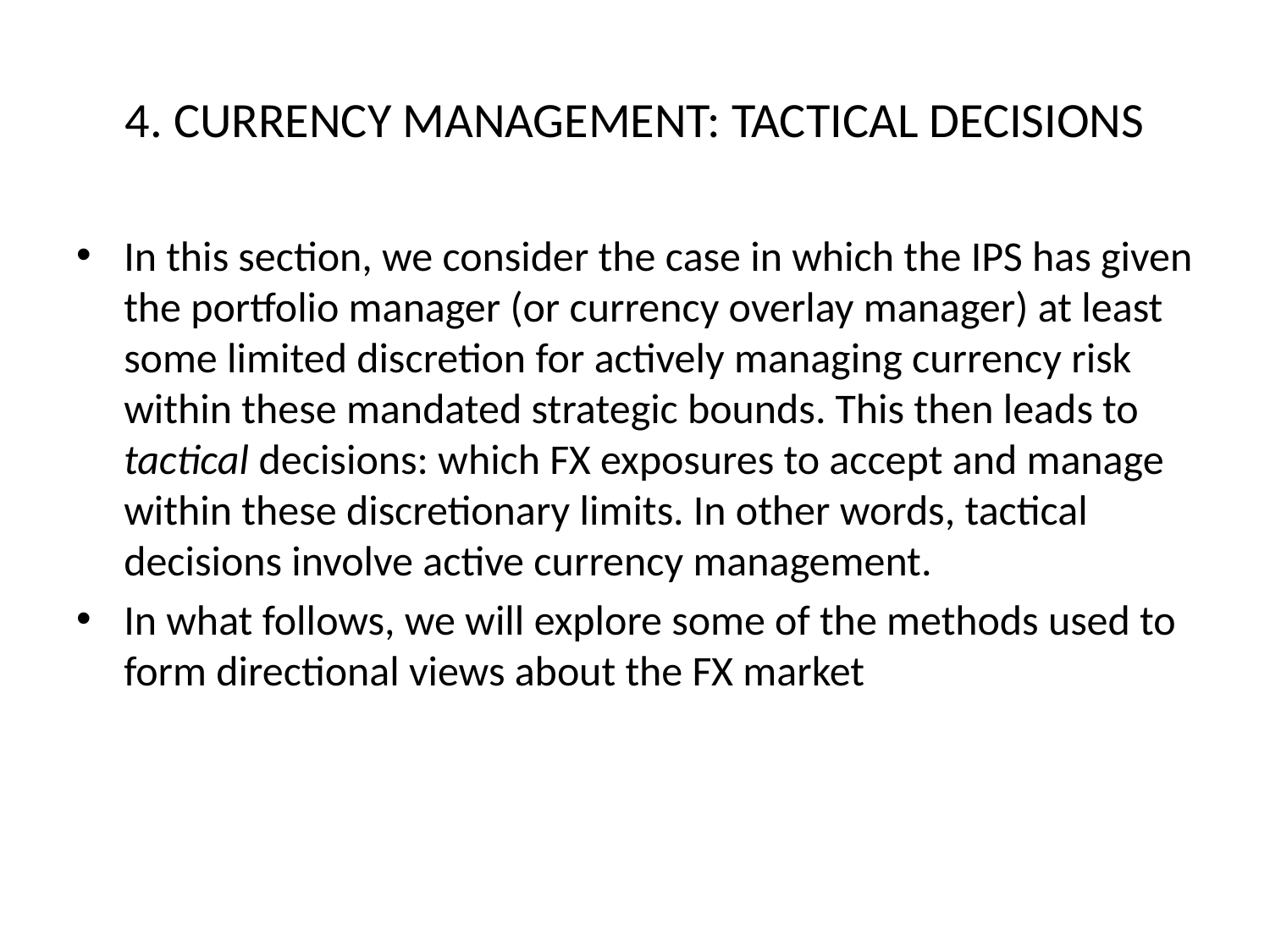

# 4. CURRENCY MANAGEMENT: TACTICAL DECISIONS
In this section, we consider the case in which the IPS has given the portfolio manager (or currency overlay manager) at least some limited discretion for actively managing currency risk within these mandated strategic bounds. This then leads to tactical decisions: which FX exposures to accept and manage within these discretionary limits. In other words, tactical decisions involve active currency management.
In what follows, we will explore some of the methods used to form directional views about the FX market